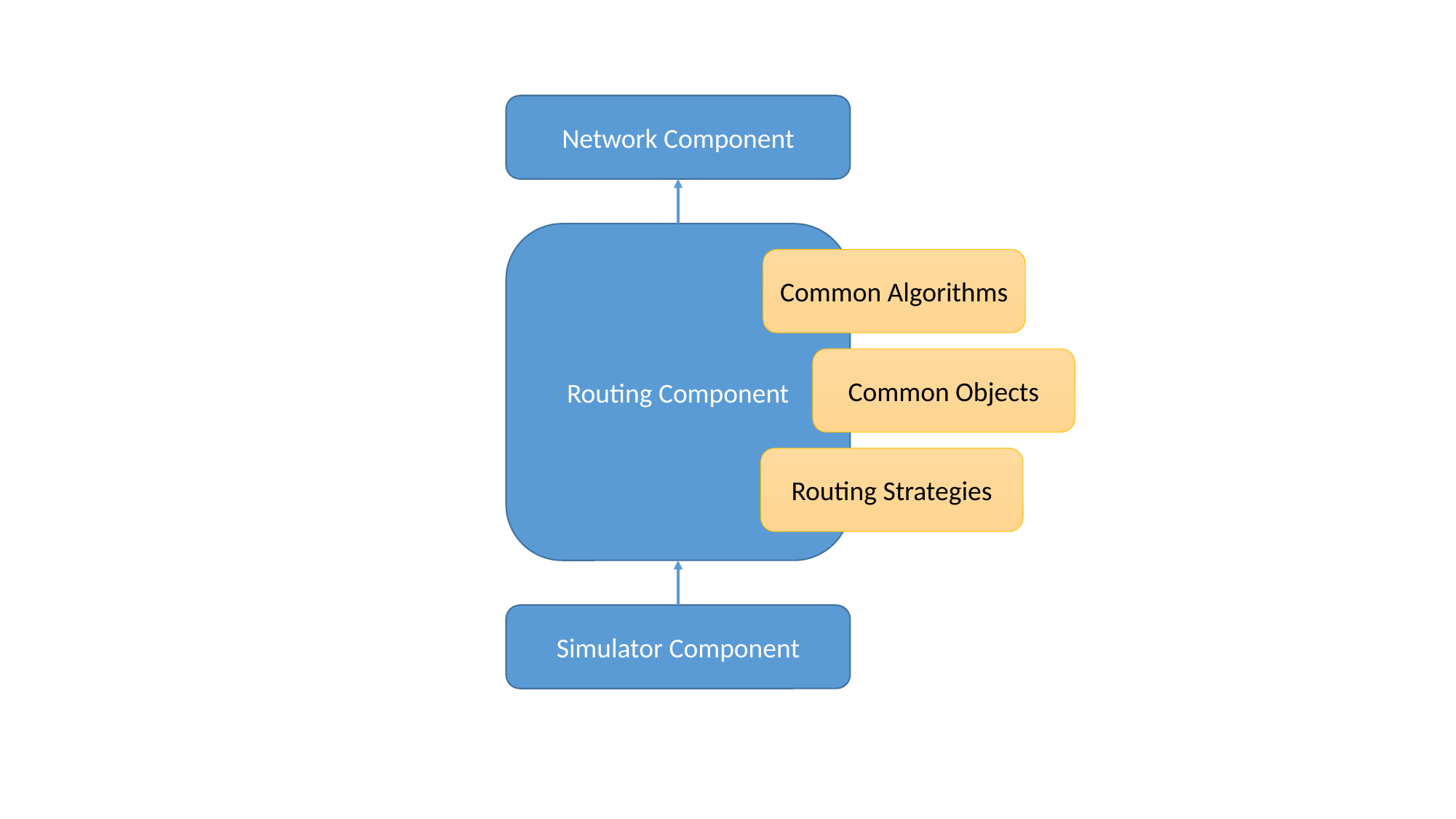

Network Component
Routing Component
Common Algorithms
Common Objects
Routing Strategies
Simulator Component